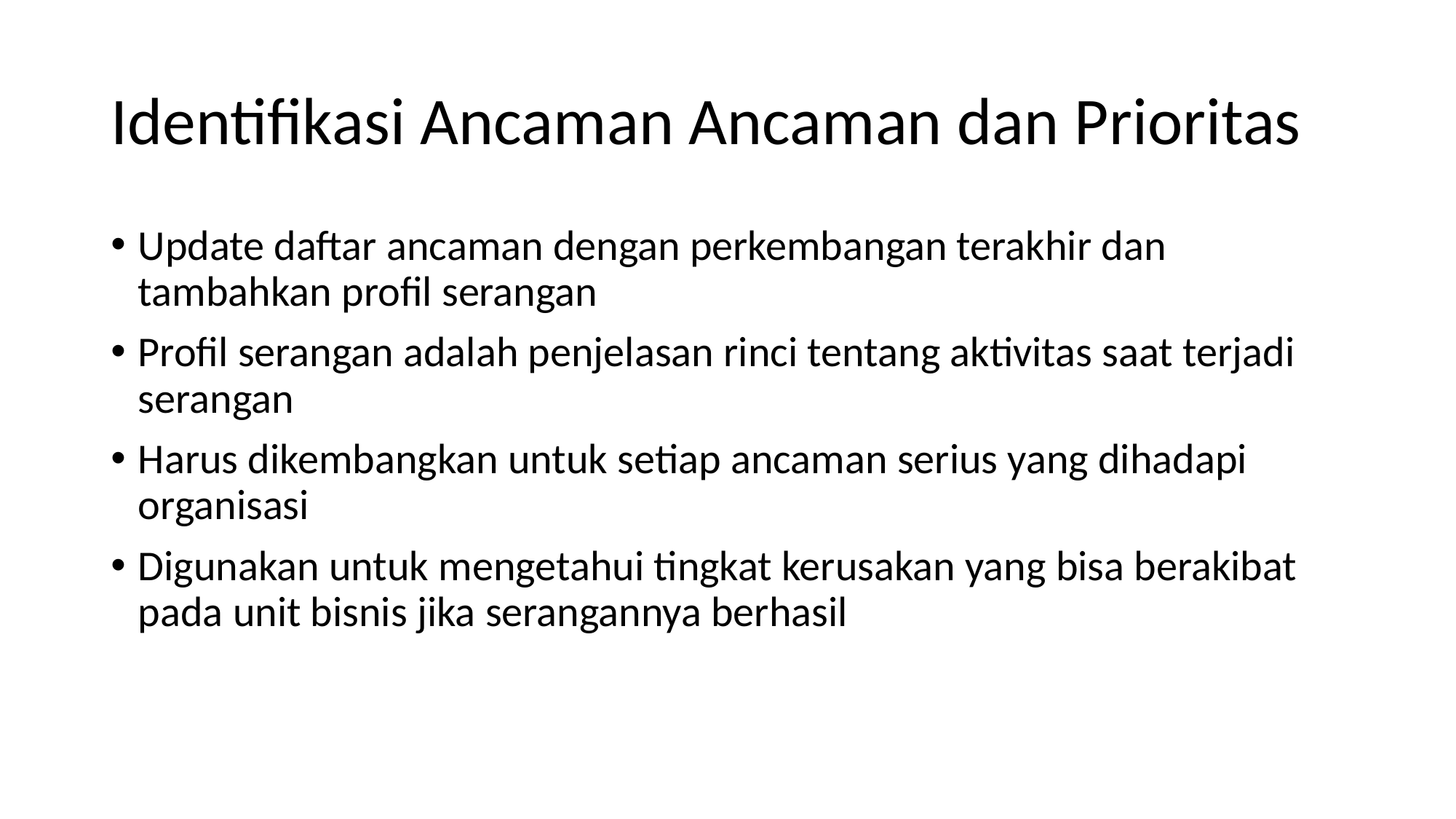

# Identifikasi Ancaman Ancaman dan Prioritas
Update daftar ancaman dengan perkembangan terakhir dan tambahkan profil serangan
Profil serangan adalah penjelasan rinci tentang aktivitas saat terjadi serangan
Harus dikembangkan untuk setiap ancaman serius yang dihadapi organisasi
Digunakan untuk mengetahui tingkat kerusakan yang bisa berakibat pada unit bisnis jika serangannya berhasil